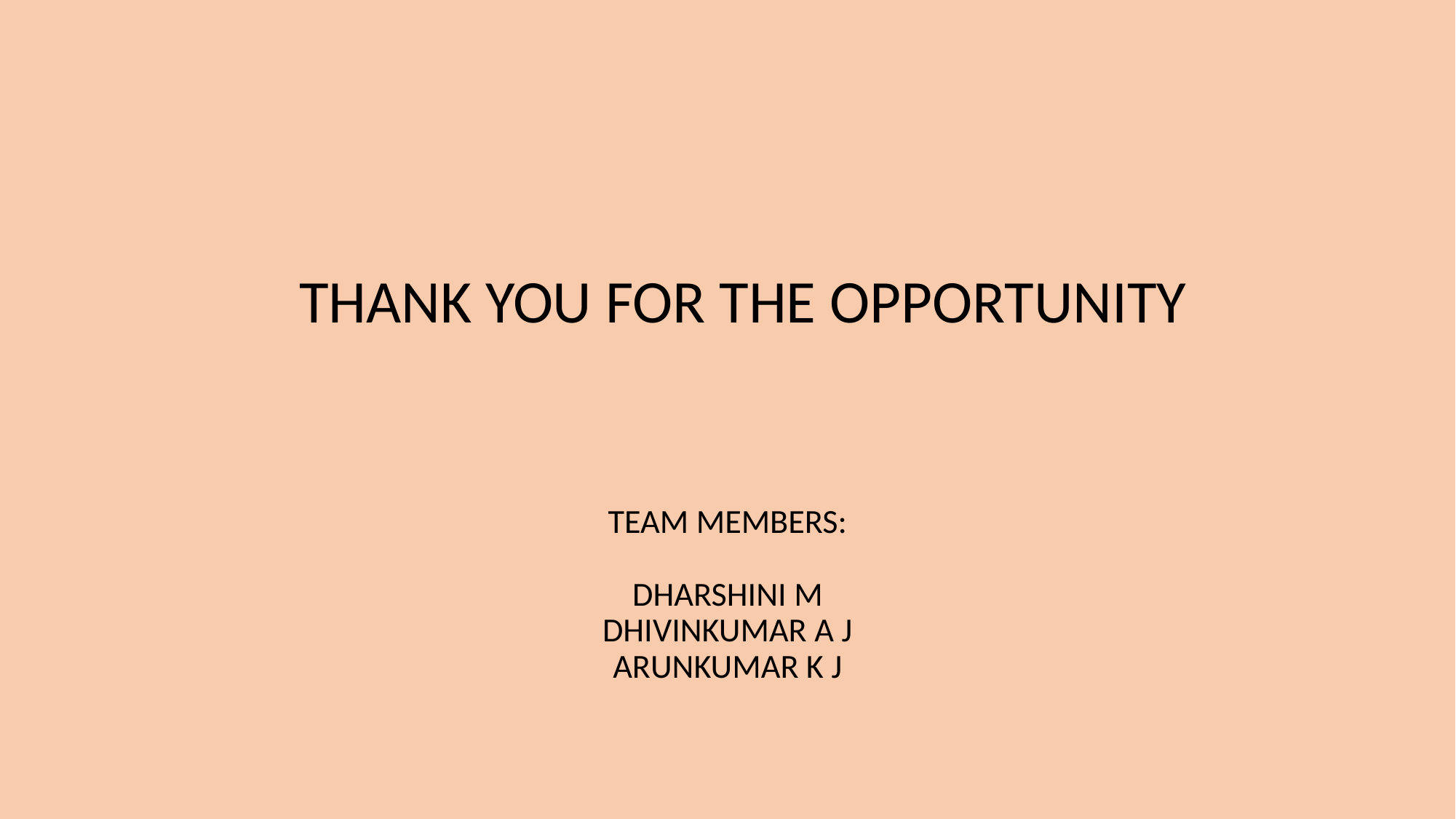

THANK YOU FOR THE OPPORTUNITY
# TEAM MEMBERS: DHARSHINI M DHIVINKUMAR A J ARUNKUMAR K J